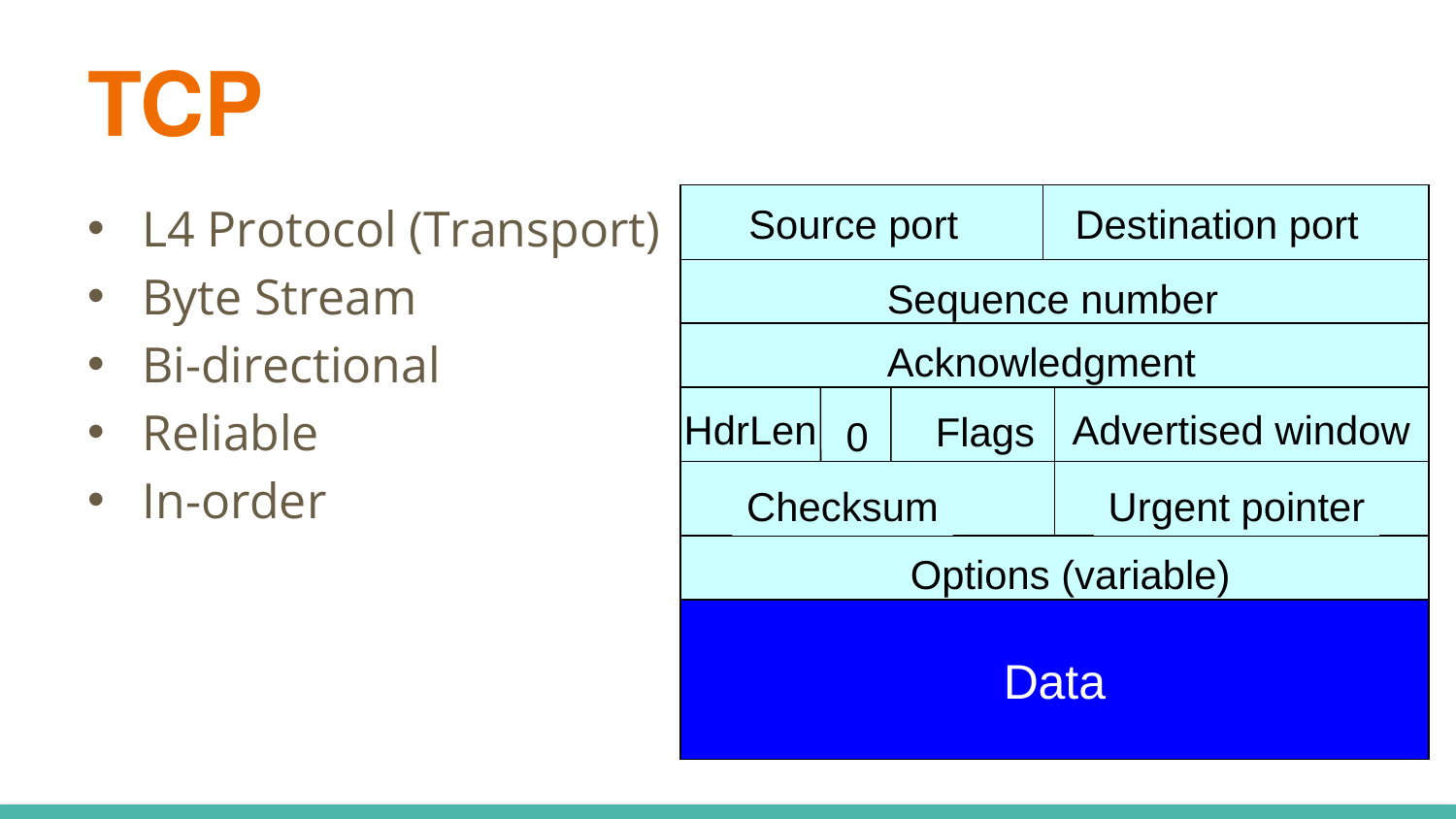

# TCP

Source port
Destination port

Sequence number

Acknowledgment

Advertised window
HdrLen
Flags
0

Checksum
Urgent pointer

Options (variable)
Data
L4 Protocol (Transport)
Byte Stream
Bi-directional
Reliable
In-order